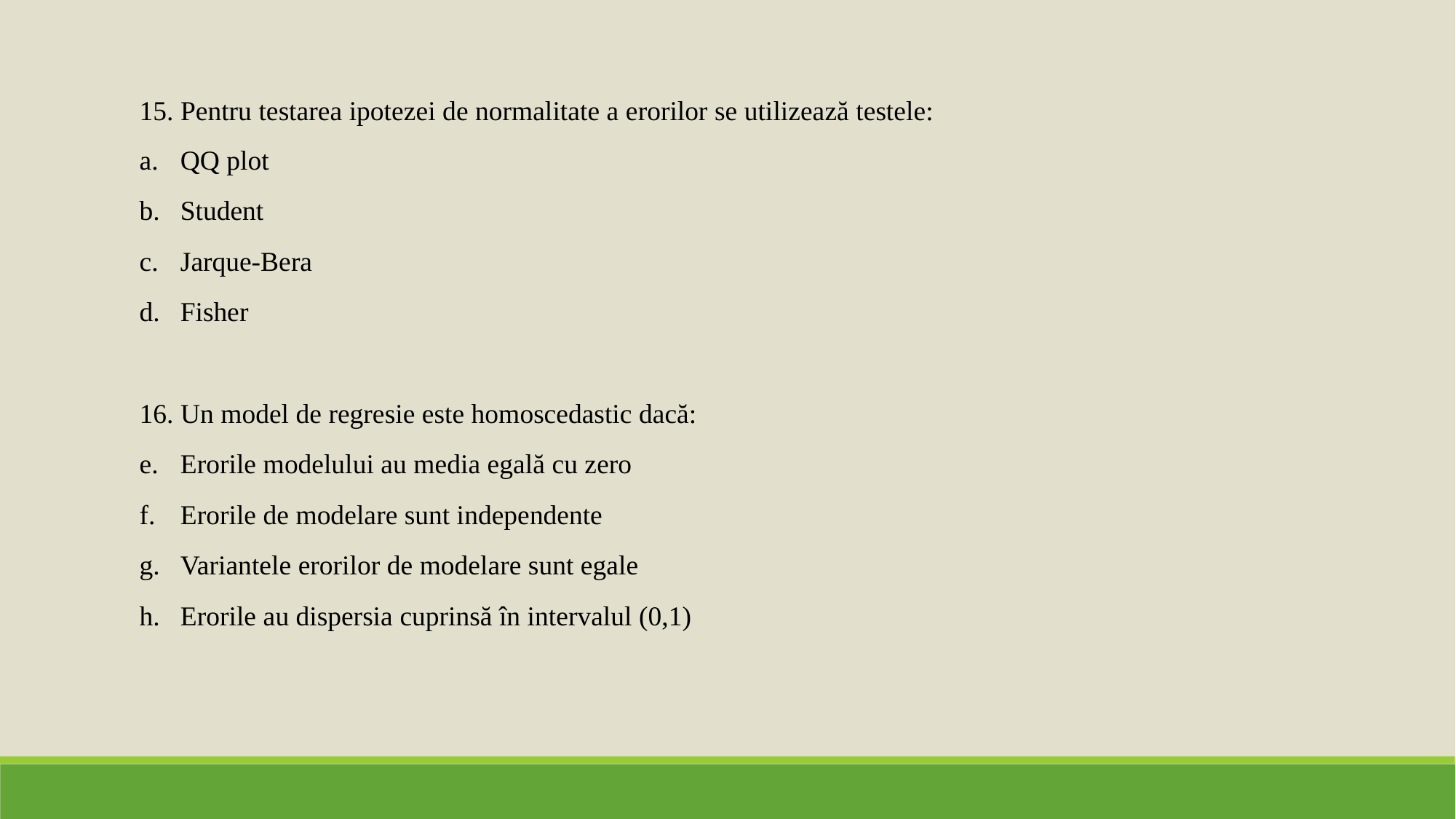

15. Pentru testarea ipotezei de normalitate a erorilor se utilizează testele:
QQ plot
Student
Jarque-Bera
Fisher

16. Un model de regresie este homoscedastic dacă:
Erorile modelului au media egală cu zero
Erorile de modelare sunt independente
Variantele erorilor de modelare sunt egale
Erorile au dispersia cuprinsă în intervalul (0,1)